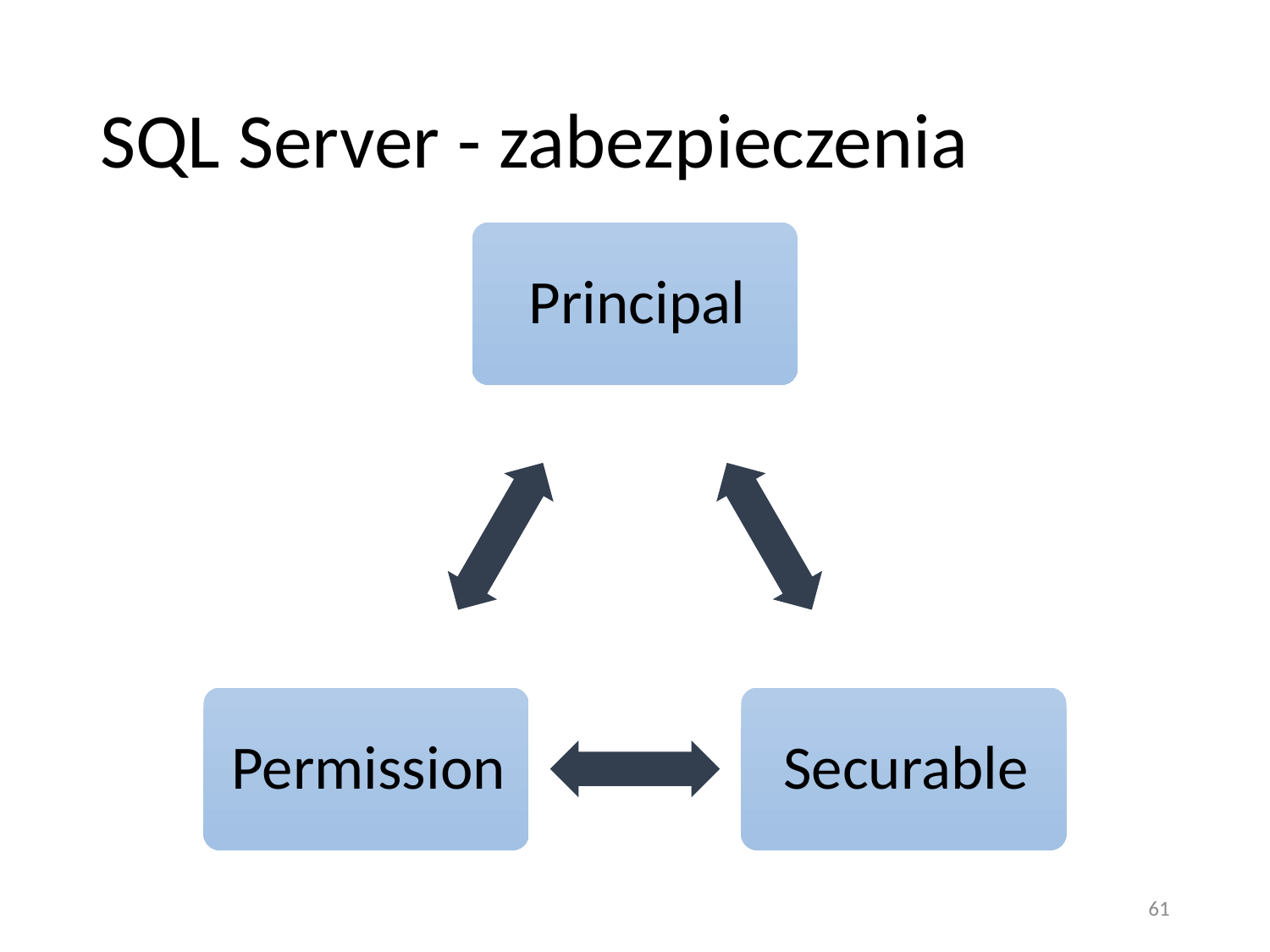

# SQL Server - zabezpieczenia
Principal

Securable

Permission

61